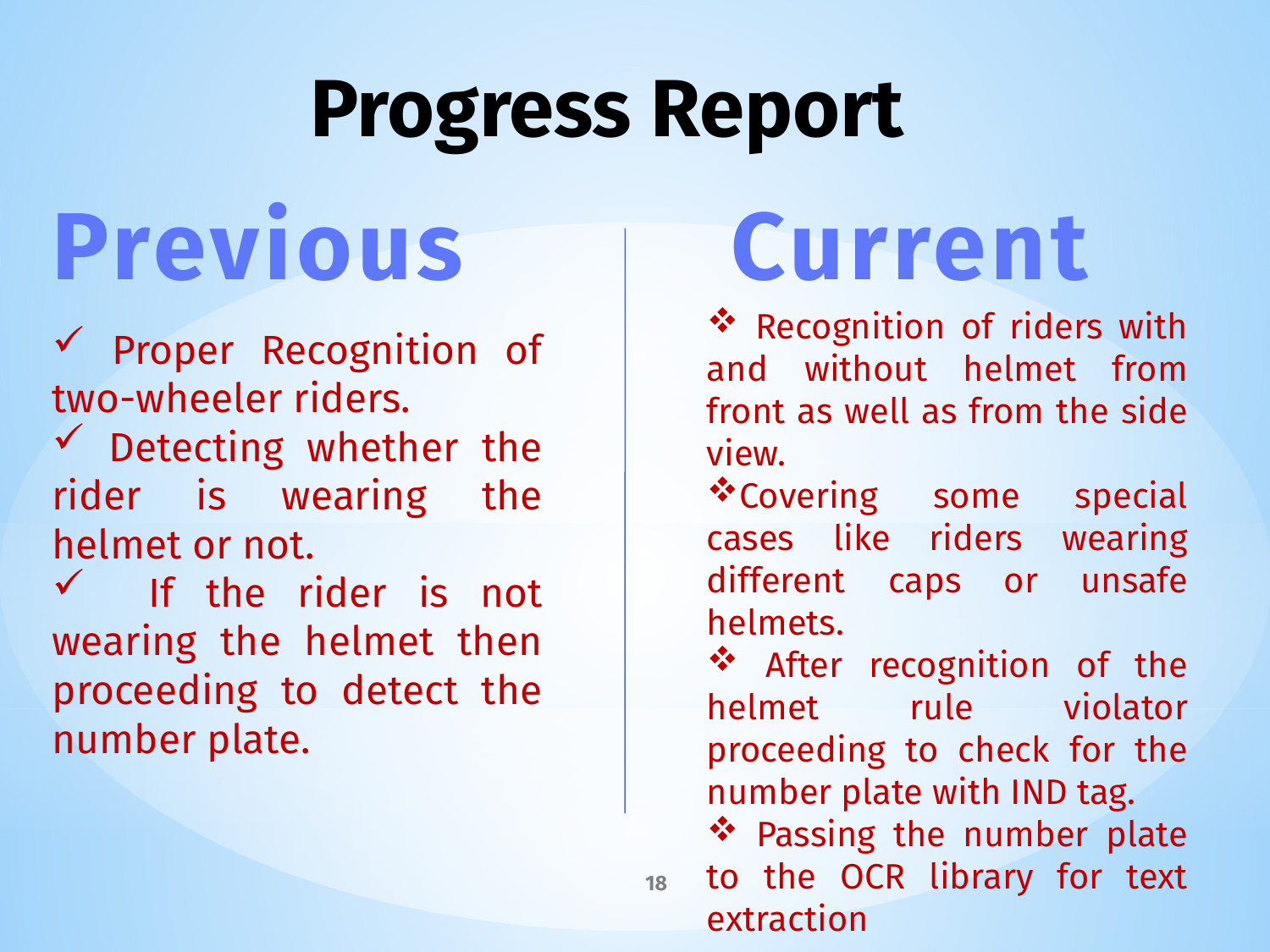

# Progress Report
Previous
Current
 Recognition of riders with and without helmet from front as well as from the side view.
Covering some special cases like riders wearing different caps or unsafe helmets.
 After recognition of the helmet rule violator proceeding to check for the number plate with IND tag.
 Passing the number plate to the OCR library for text extraction
 Proper Recognition of two-wheeler riders.
 Detecting whether the rider is wearing the helmet or not.
  If the rider is not wearing the helmet then proceeding to detect the number plate.

18